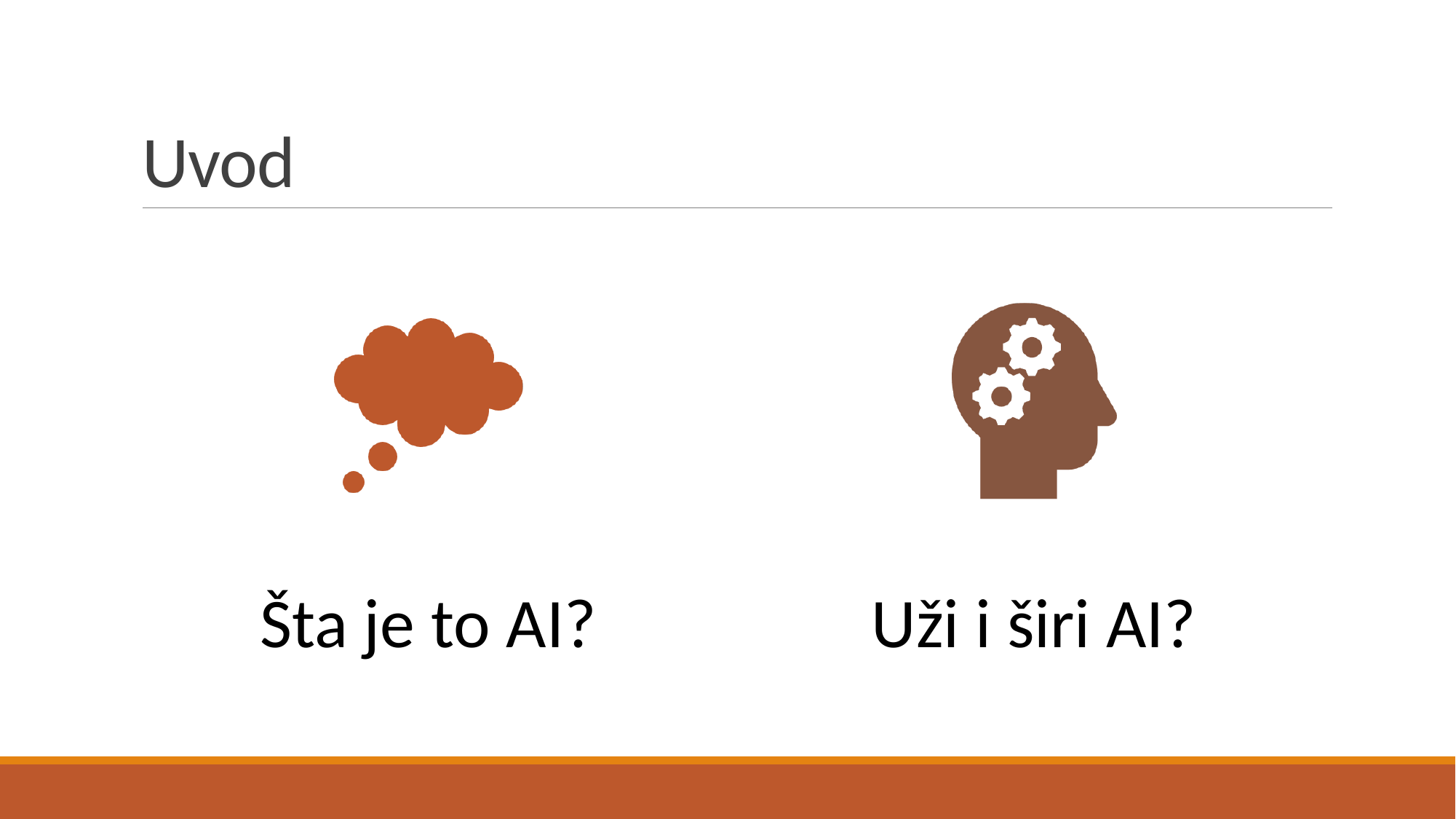

# Uvod
Šta je to AI?
Uži i širi AI?